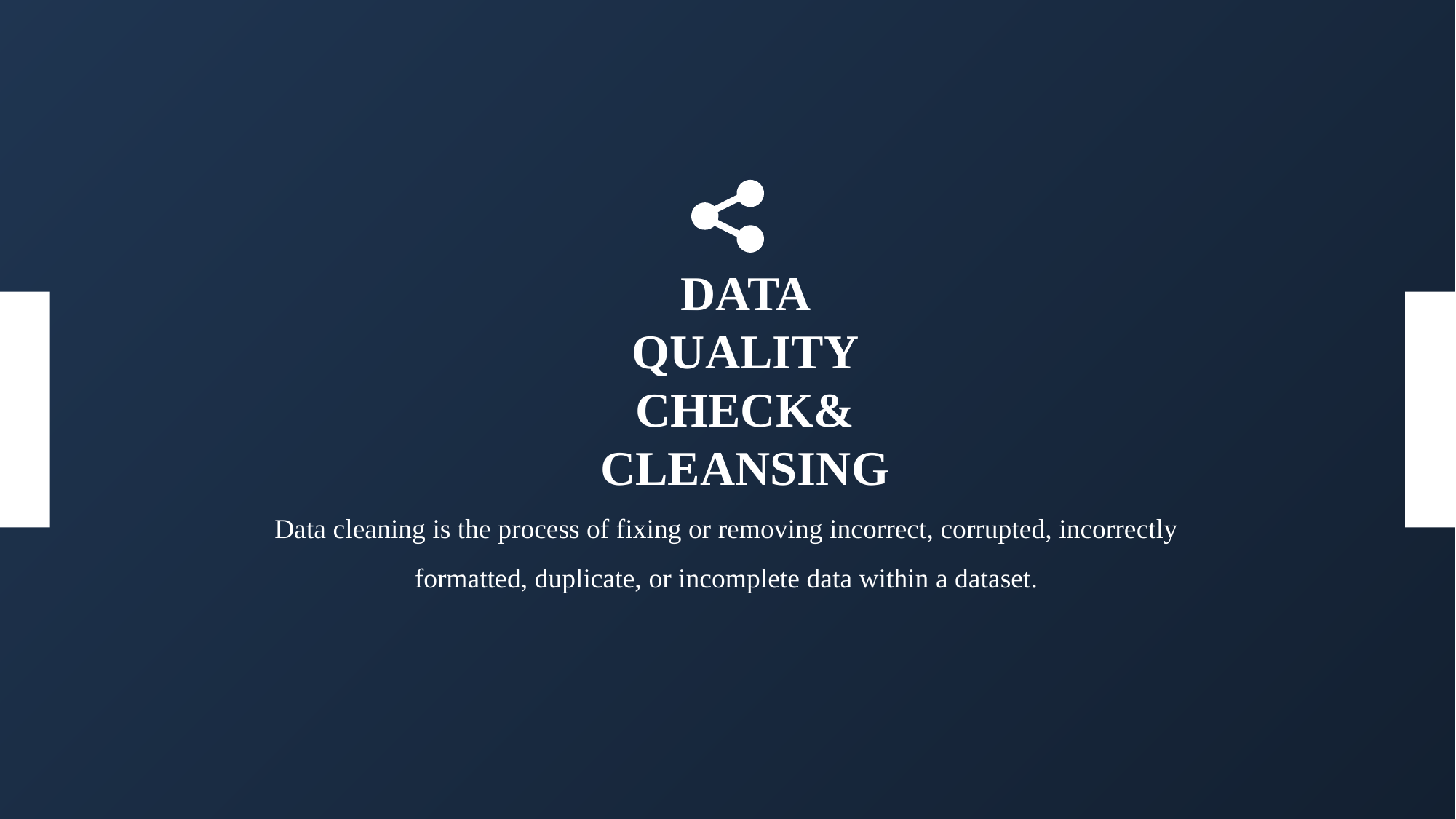

DATA QUALITY CHECK&
CLEANSING
Data cleaning is the process of fixing or removing incorrect, corrupted, incorrectly formatted, duplicate, or incomplete data within a dataset.